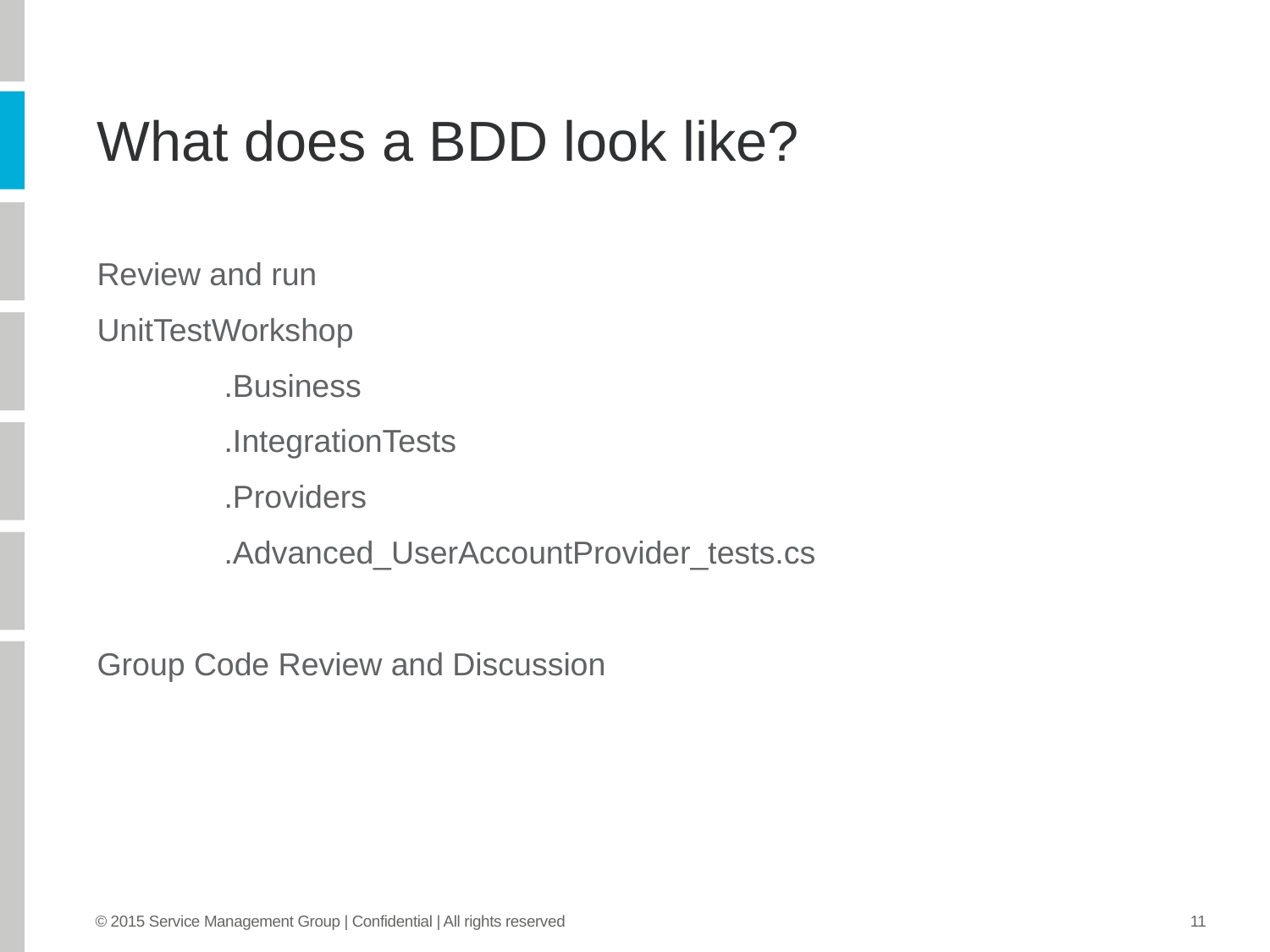

# What does a BDD look like?
Review and run
UnitTestWorkshop
	.Business
	.IntegrationTests
	.Providers
	.Advanced_UserAccountProvider_tests.cs

Group Code Review and Discussion